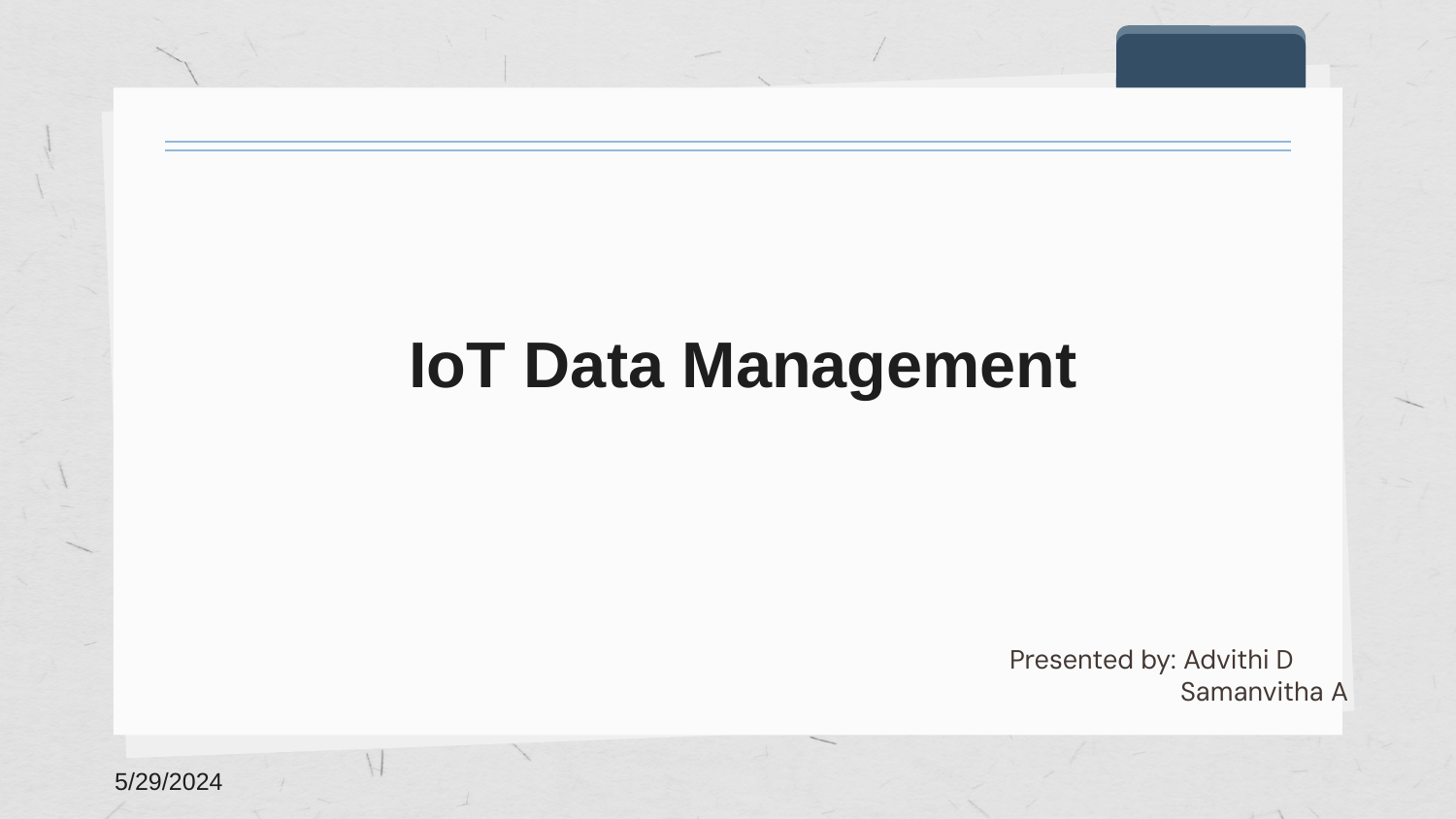

IoT Data Management
                                                                                                                    Presented by: Advithi D
                                                                                                                                                    Samanvitha A

5/29/2024